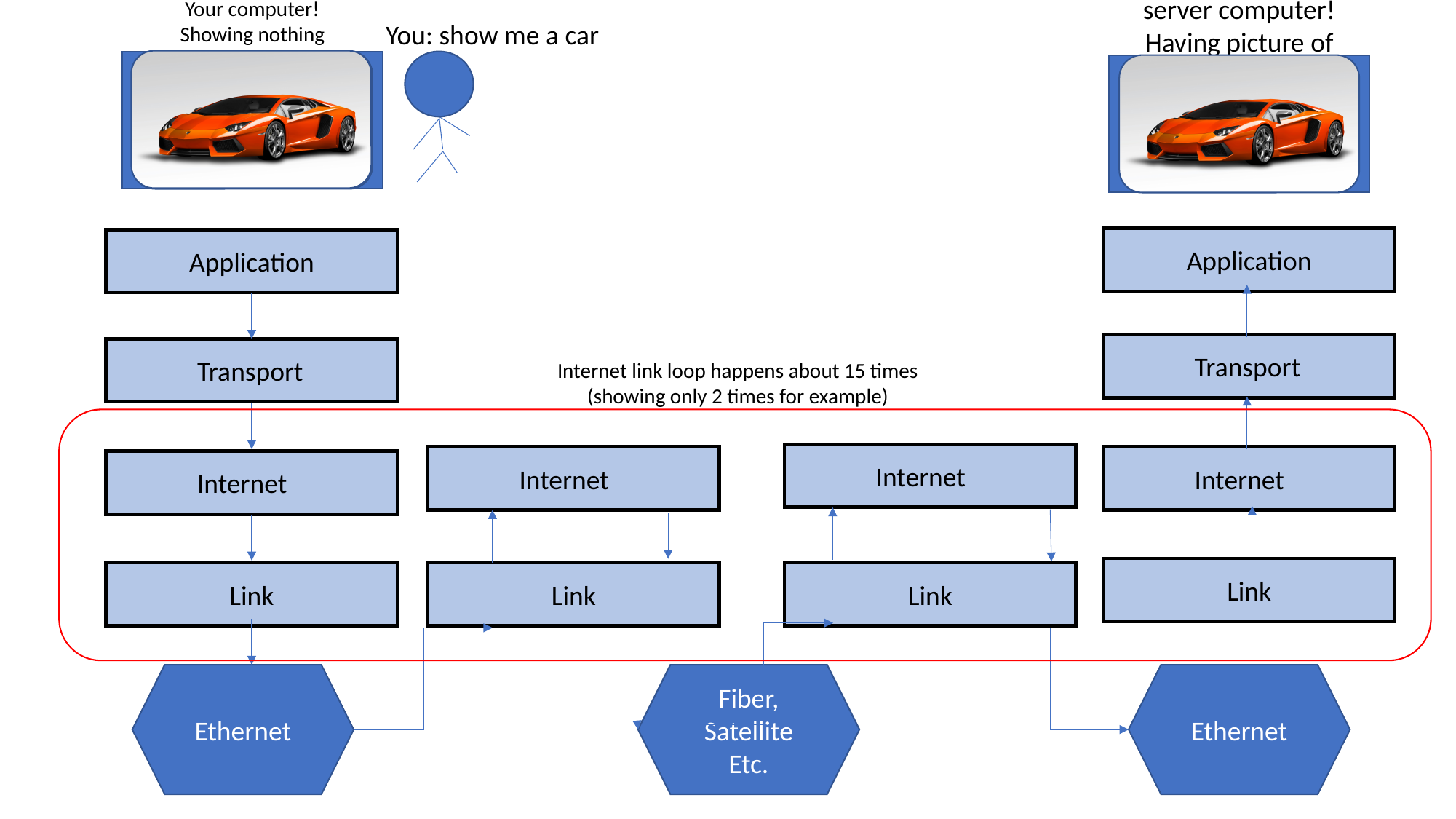

server computer!
Having picture of car

Your computer!
Showing nothing
You: show me a car

Application
Application
Transport
Transport
Internet link loop happens about 15 times (showing only 2 times for example)

Internet
Internet
Internet
Internet
Link
Link
Link
Link
Fiber,
Satellite
Etc.
Ethernet
Ethernet